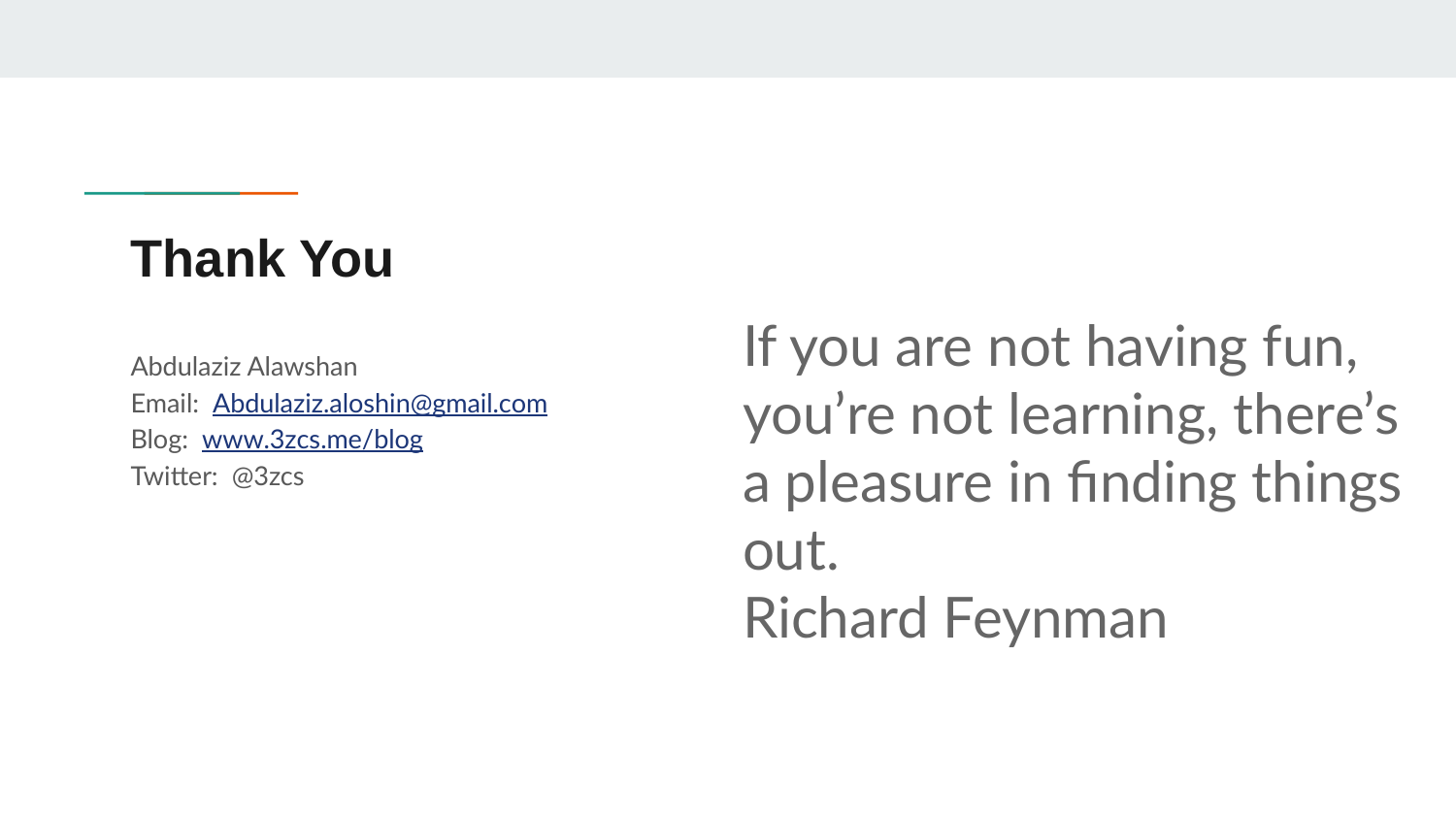

# Thank You
If you are not having fun, you’re not learning, there’s a pleasure in finding things out.
Richard Feynman
Abdulaziz Alawshan
Email:  Abdulaziz.aloshin@gmail.com
Blog:  www.3zcs.me/blog
Twitter:  @3zcs